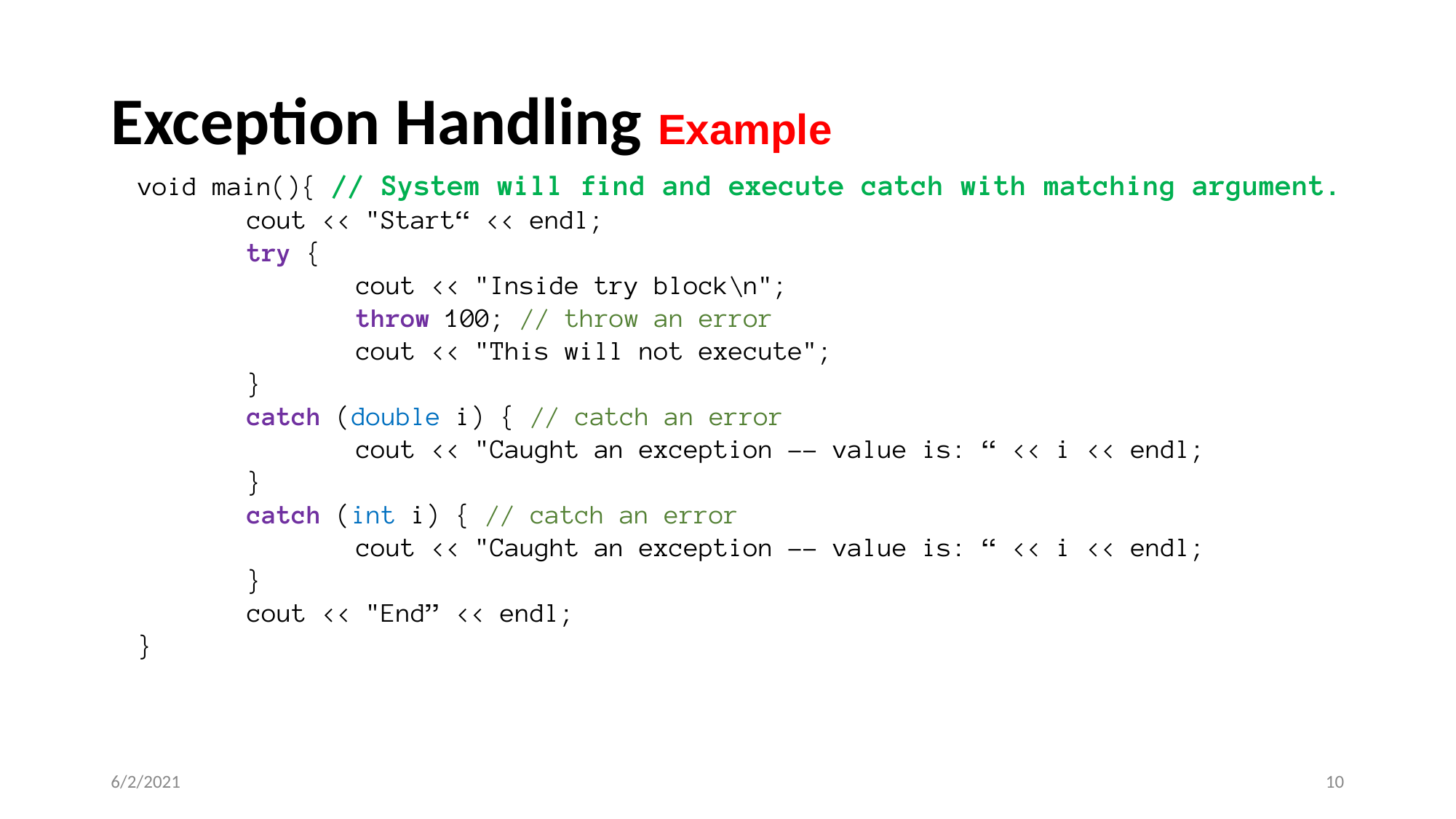

# Exception Handling Example
void main(){ // System will find and execute catch with matching argument.
	cout << "Start“ << endl;
	try {
		cout << "Inside try block\n";
	throw 100; // throw an error
	cout << "This will not execute";
	}
	catch (double i) { // catch an error
	cout << "Caught an exception -- value is: “ << i << endl;
	}
	catch (int i) { // catch an error
	cout << "Caught an exception -- value is: “ << i << endl;
	}
	cout << "End” << endl;
}

6/2/2021
10